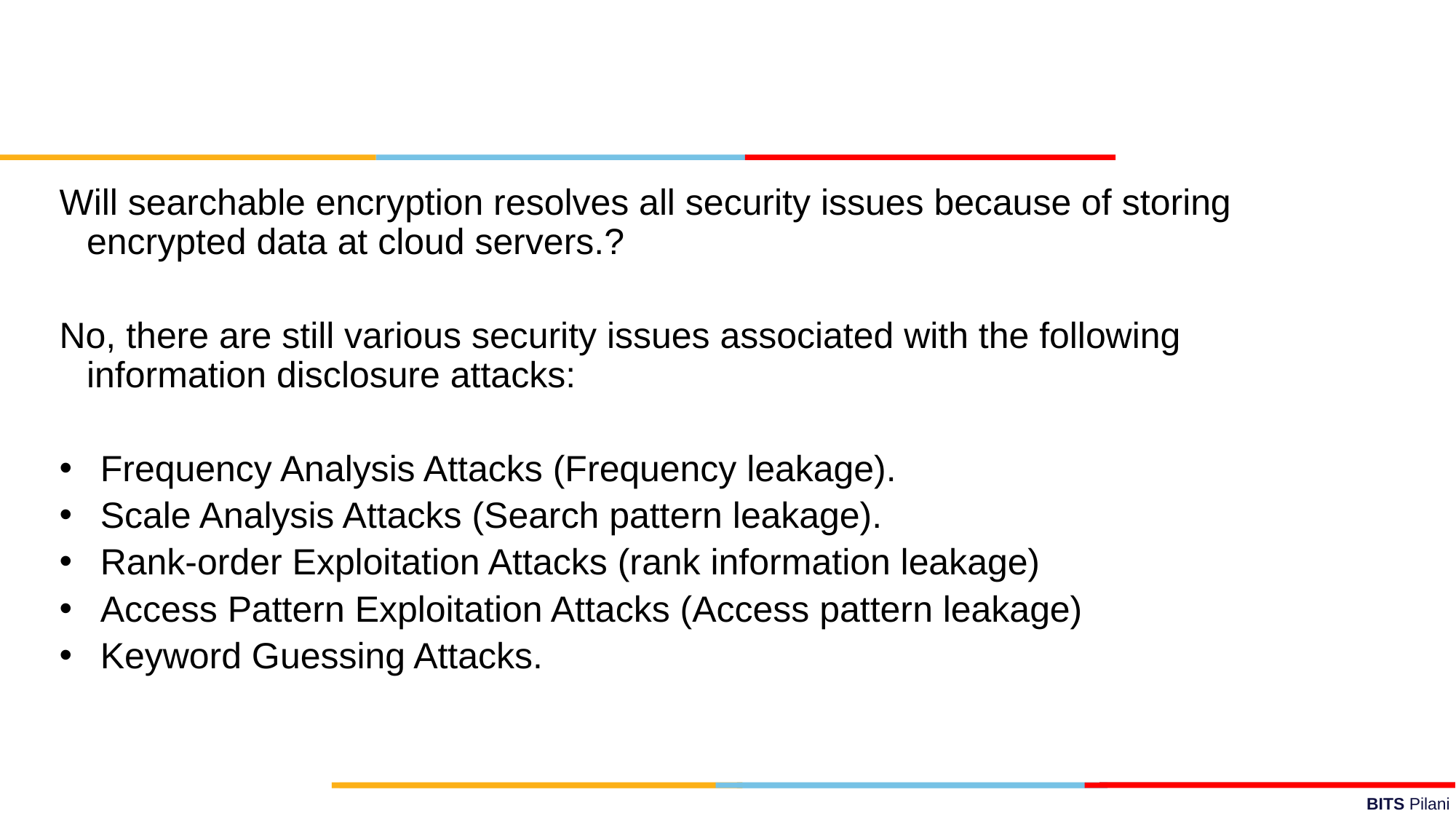

Will searchable encryption resolves all security issues because of storing encrypted data at cloud servers.?

No, there are still various security issues associated with the following information disclosure attacks:

Frequency Analysis Attacks (Frequency leakage).
Scale Analysis Attacks (Search pattern leakage).
Rank-order Exploitation Attacks (rank information leakage)
Access Pattern Exploitation Attacks (Access pattern leakage)
Keyword Guessing Attacks.